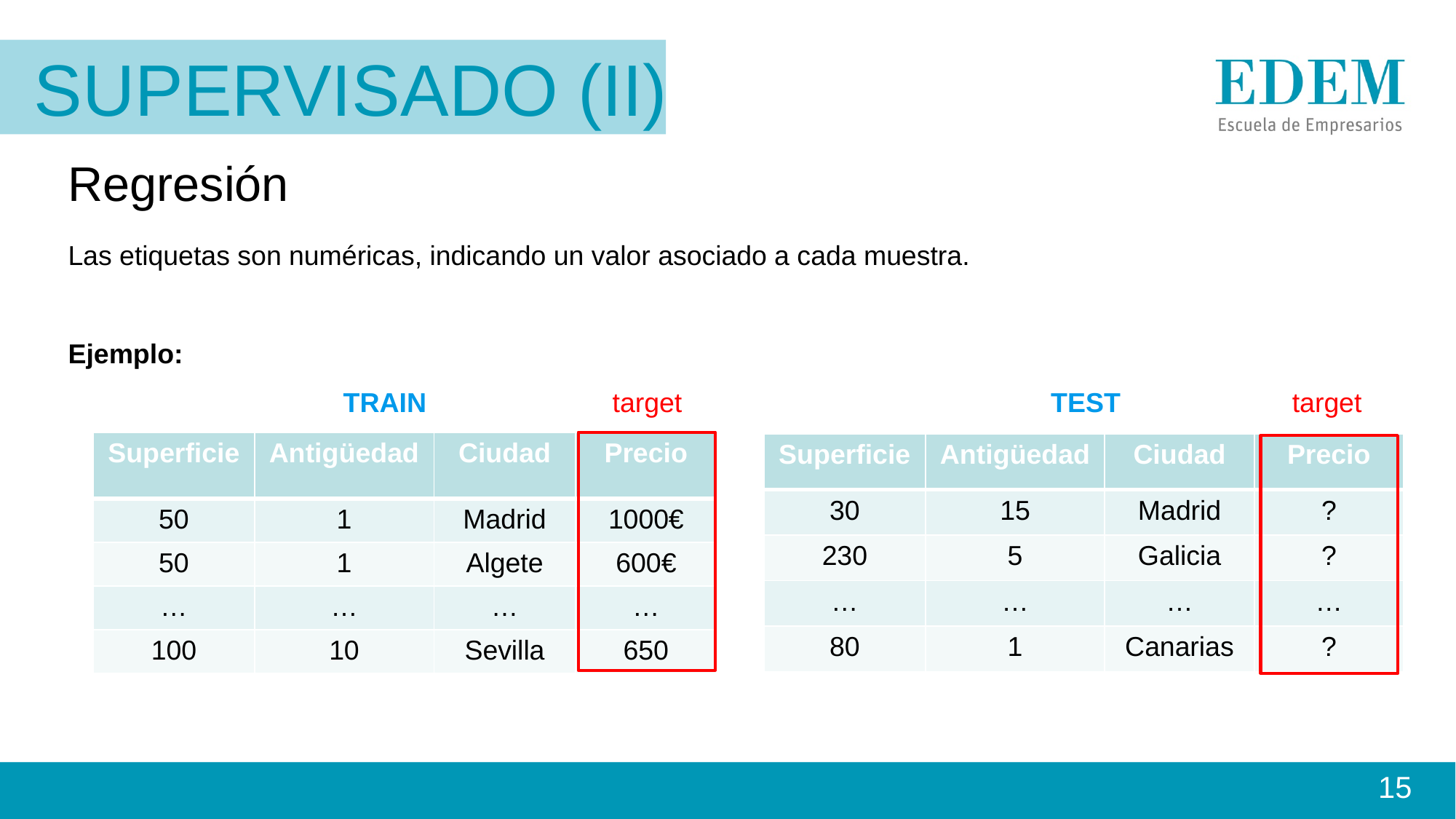

Supervisado (II)
Regresión
Las etiquetas son numéricas, indicando un valor asociado a cada muestra.

Ejemplo:

target
TEST
target
TRAIN
| Superficie | Antigüedad | Ciudad | Precio |
| --- | --- | --- | --- |
| 50 | 1 | Madrid | 1000€ |
| 50 | 1 | Algete | 600€ |
| … | … | … | … |
| 100 | 10 | Sevilla | 650 |

| Superficie | Antigüedad | Ciudad | Precio |
| --- | --- | --- | --- |
| 30 | 15 | Madrid | ? |
| 230 | 5 | Galicia | ? |
| … | … | … | … |
| 80 | 1 | Canarias | ? |